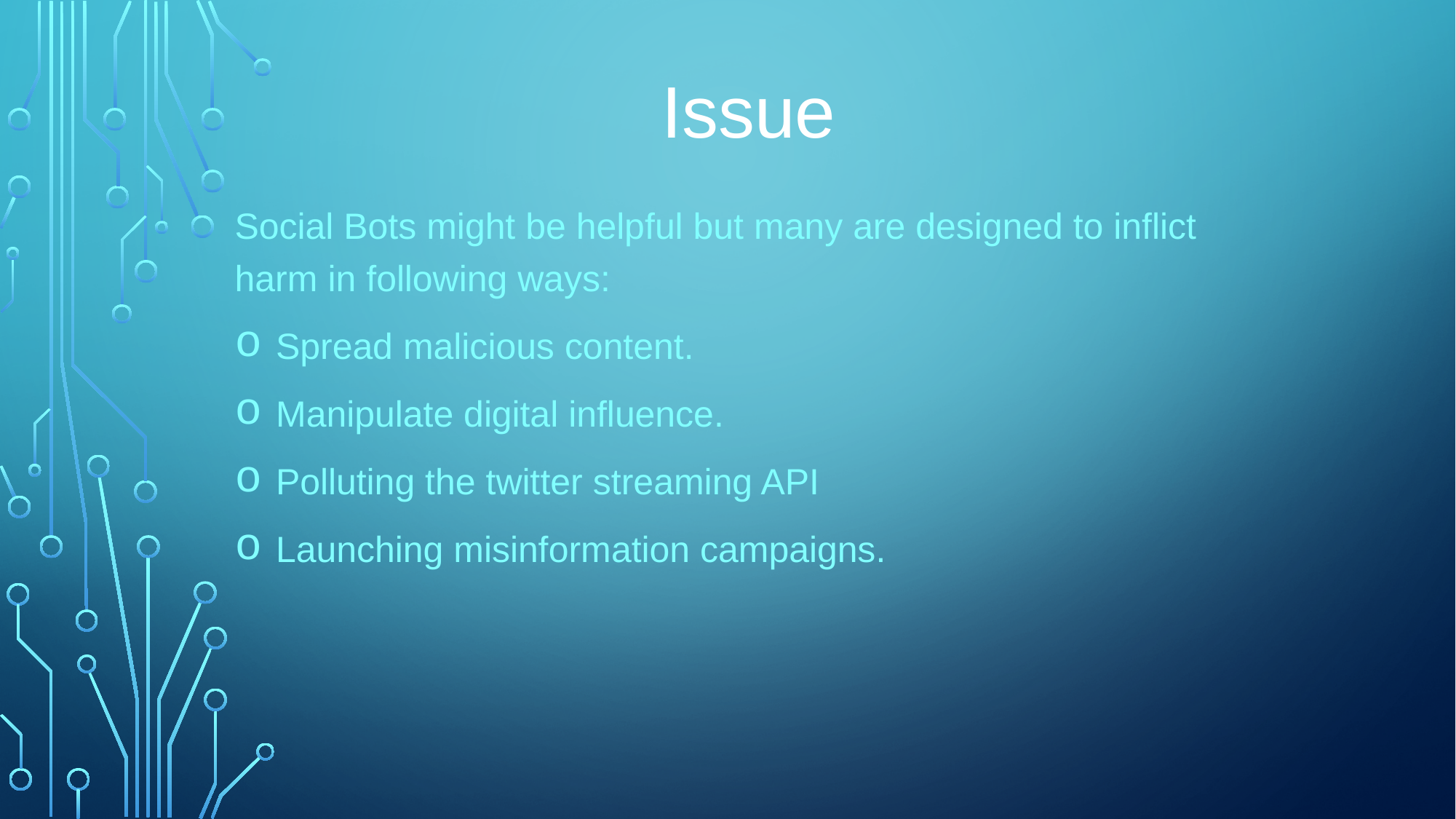

# Issue
Social Bots might be helpful but many are designed to inflict harm in following ways:
Spread malicious content.
Manipulate digital influence.
Polluting the twitter streaming API
Launching misinformation campaigns.